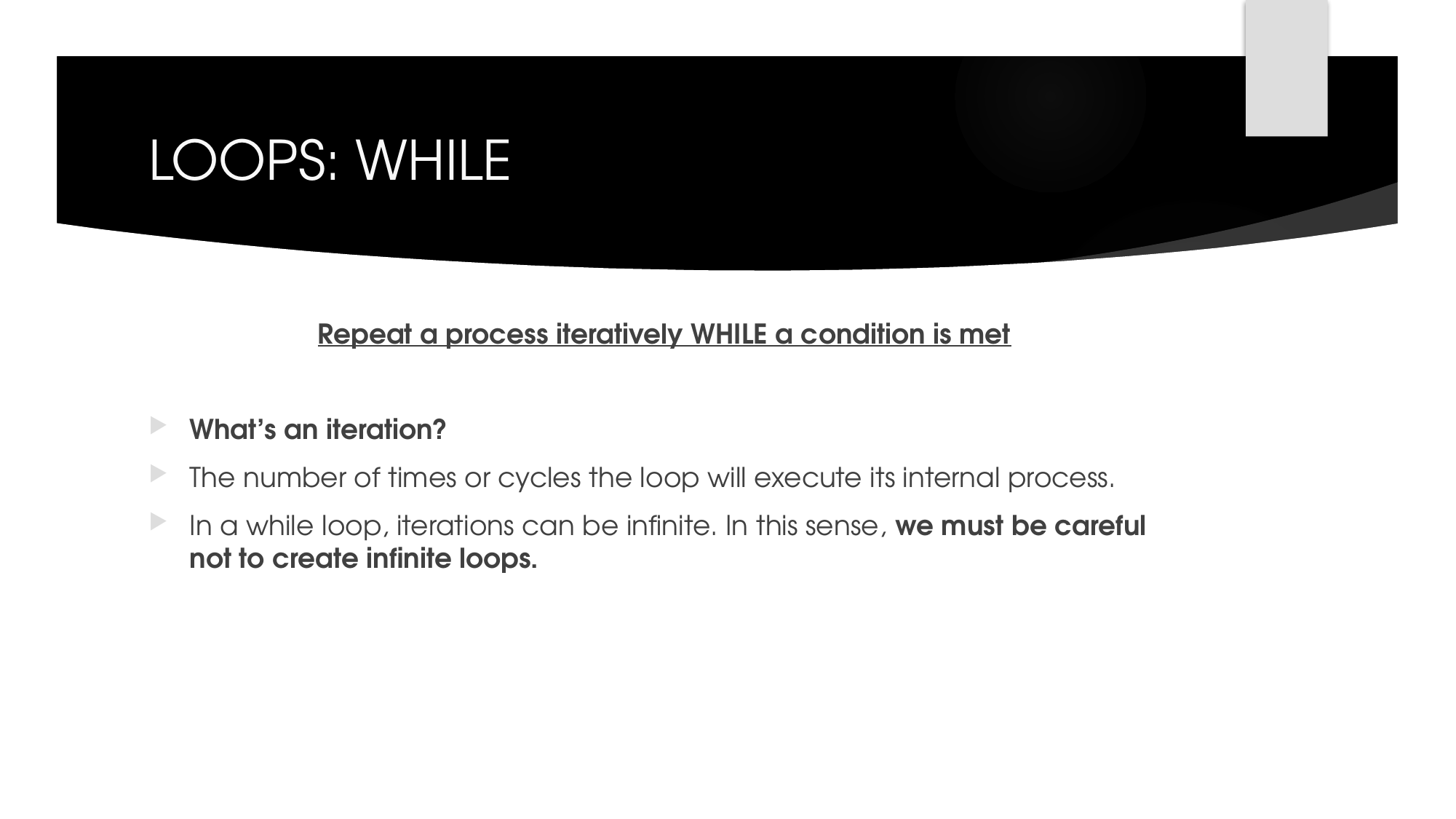

# LOOPS: WHILE
Repeat a process iteratively WHILE a condition is met

What’s an iteration?
The number of times or cycles the loop will execute its internal process.
In a while loop, iterations can be infinite. In this sense, we must be careful not to create infinite loops.